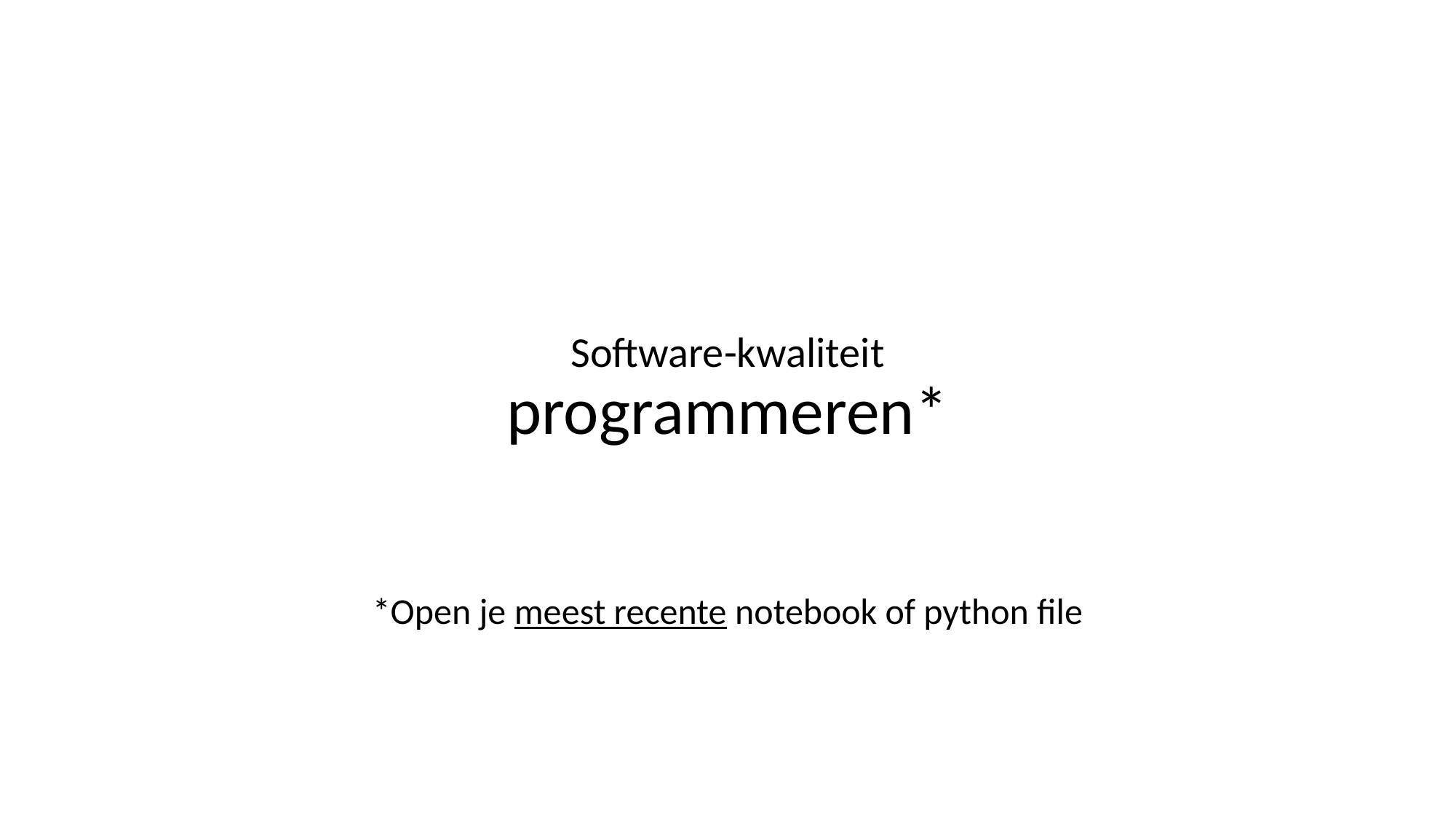

# Software-kwaliteit programmeren* *Open je meest recente notebook of python file